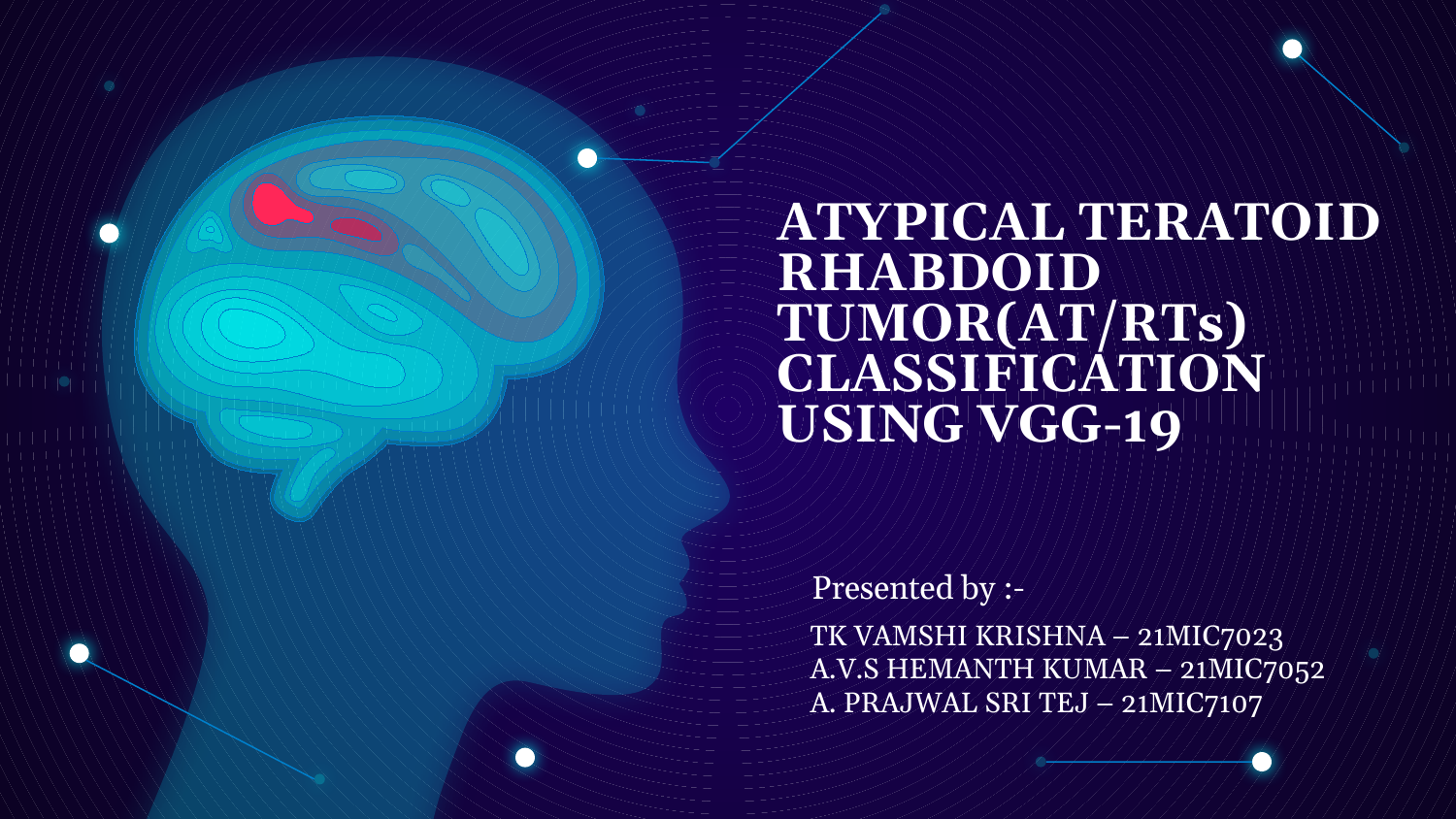

# ATYPICAL TERATOID RHABDOID TUMOR(AT/RTs) CLASSIFICATION USING VGG-19

Presented by :-
TK VAMSHI KRISHNA – 21MIC7023
A.V.S HEMANTH KUMAR – 21MIC7052
A. PRAJWAL SRI TEJ – 21MIC7107